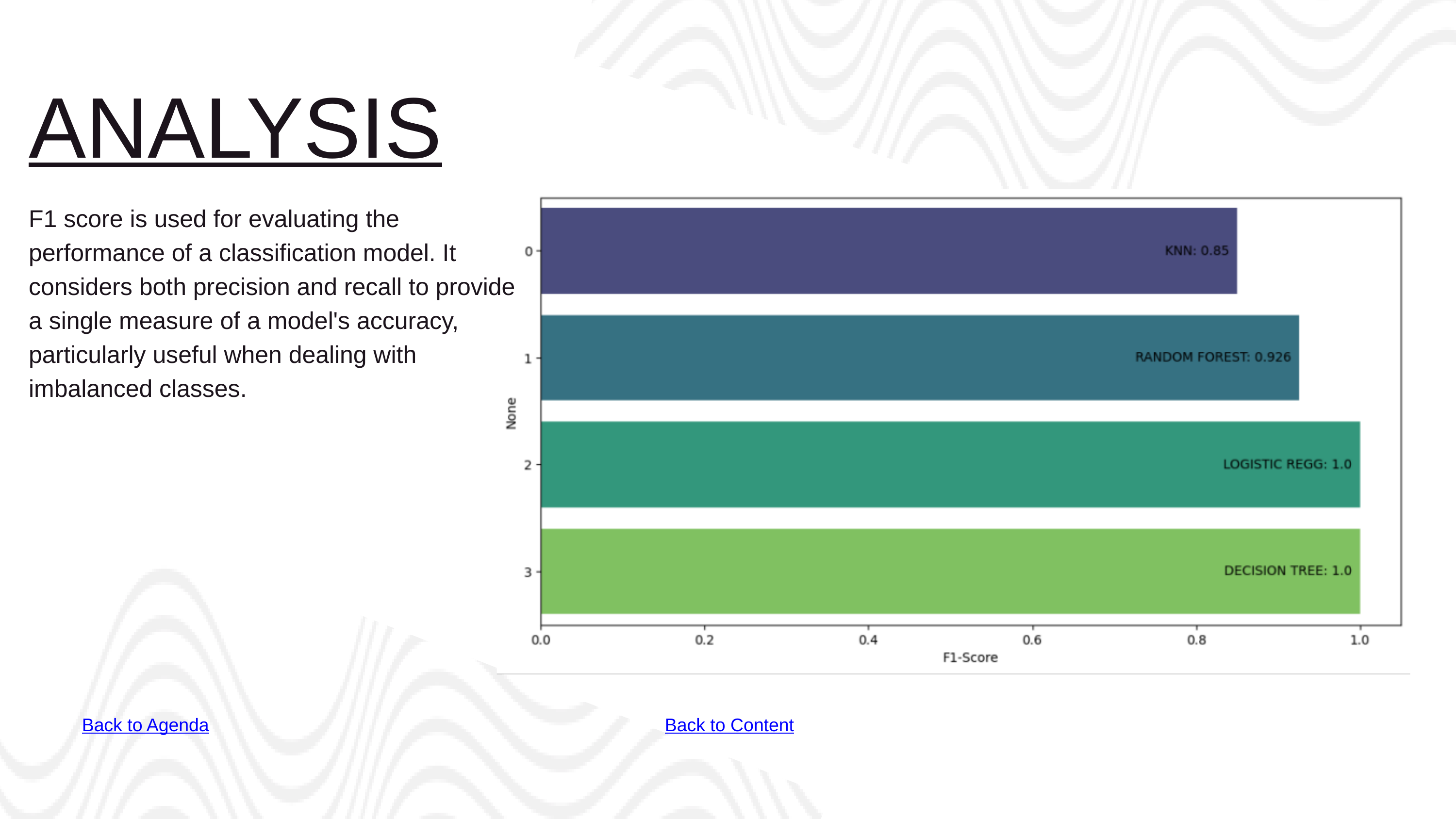

ANALYSIS
F1 score is used for evaluating the performance of a classification model. It considers both precision and recall to provide a single measure of a model's accuracy, particularly useful when dealing with imbalanced classes.

Back to Agenda
Back to Content